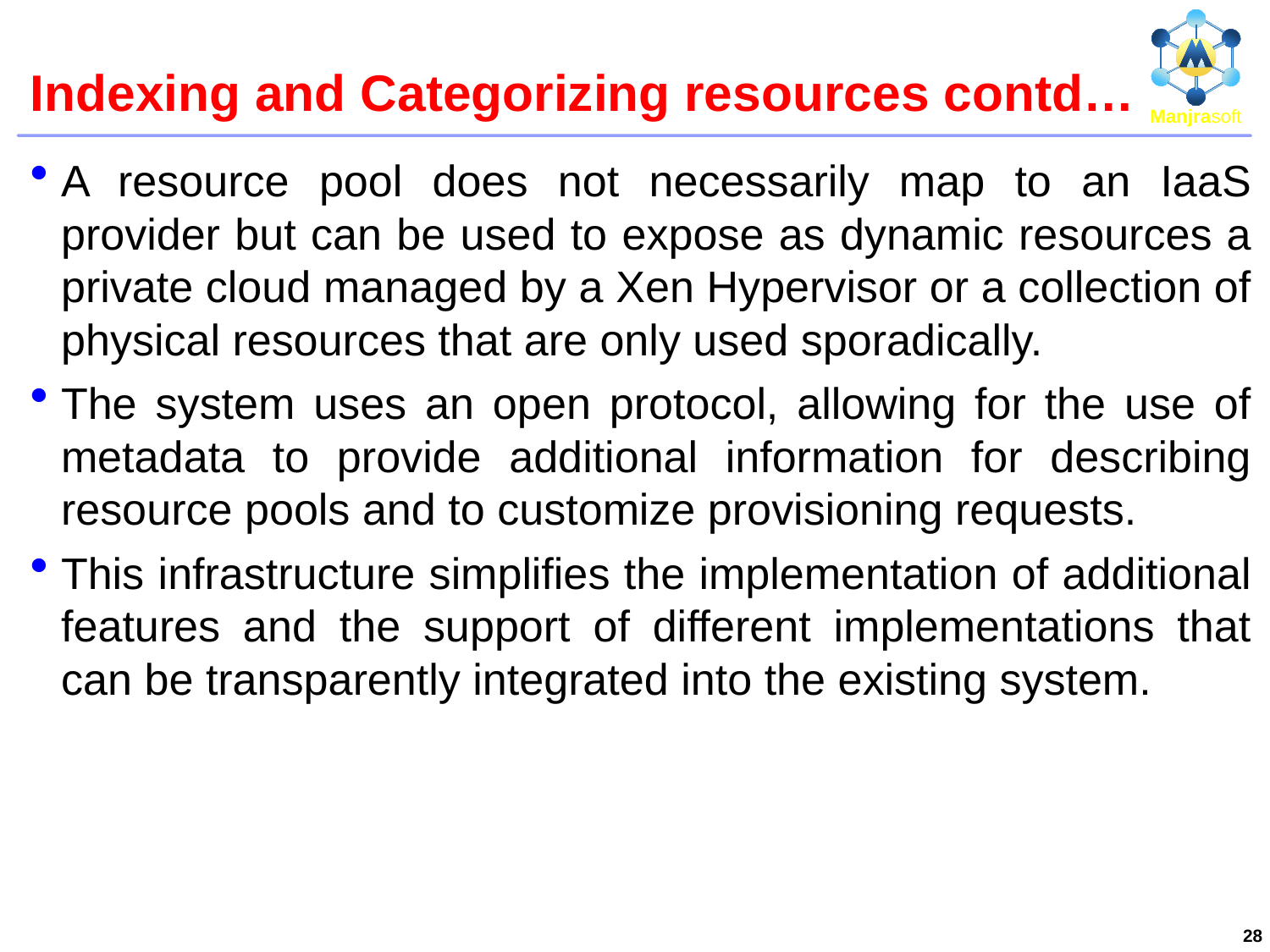

# Indexing and Categorizing resources contd…
A resource pool does not necessarily map to an IaaS provider but can be used to expose as dynamic resources a private cloud managed by a Xen Hypervisor or a collection of physical resources that are only used sporadically.
The system uses an open protocol, allowing for the use of metadata to provide additional information for describing resource pools and to customize provisioning requests.
This infrastructure simplifies the implementation of additional features and the support of different implementations that can be transparently integrated into the existing system.
28